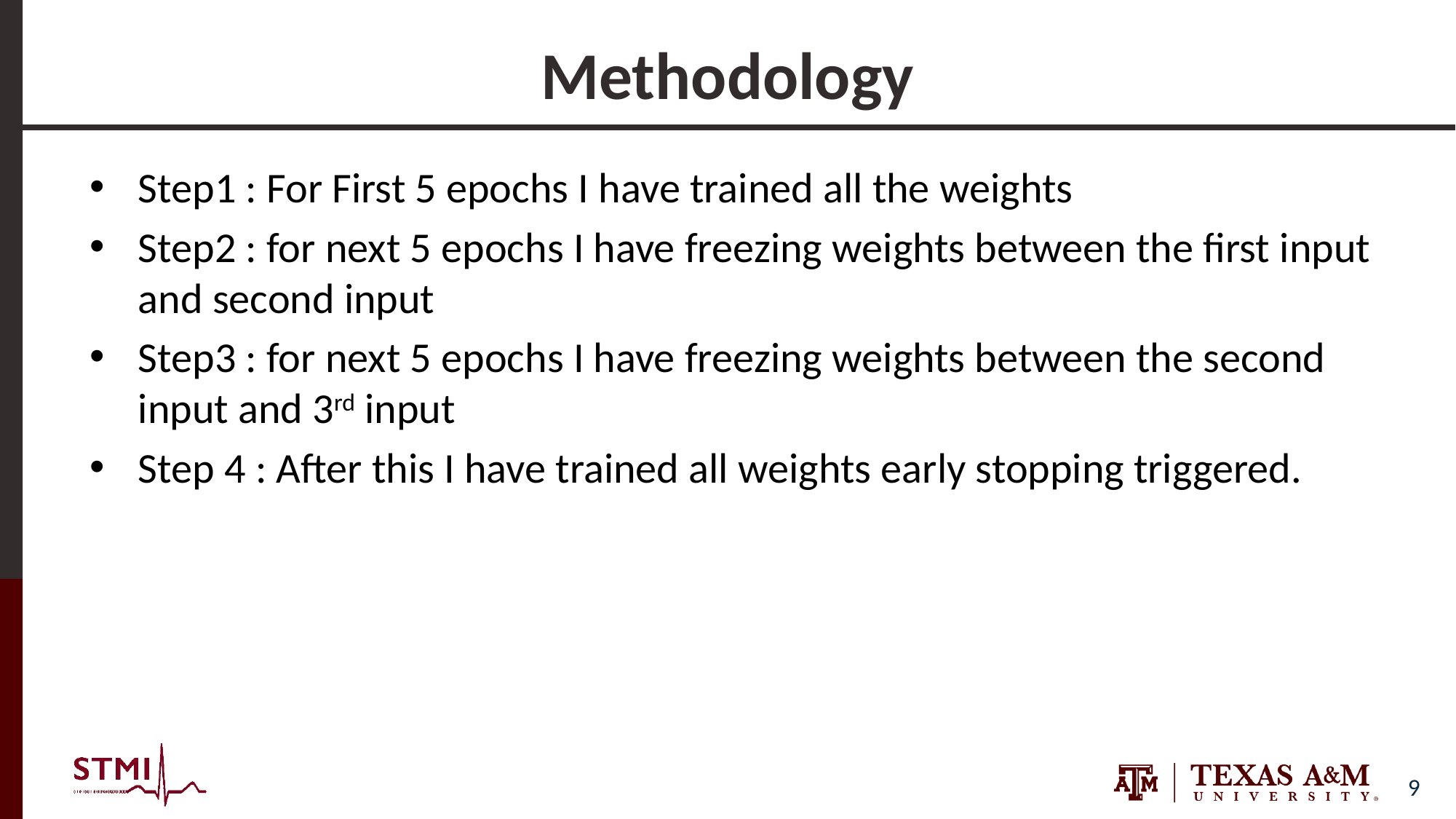

# Methodology
Step1 : For First 5 epochs I have trained all the weights
Step2 : for next 5 epochs I have freezing weights between the first input and second input
Step3 : for next 5 epochs I have freezing weights between the second input and 3rd input
Step 4 : After this I have trained all weights early stopping triggered.
9